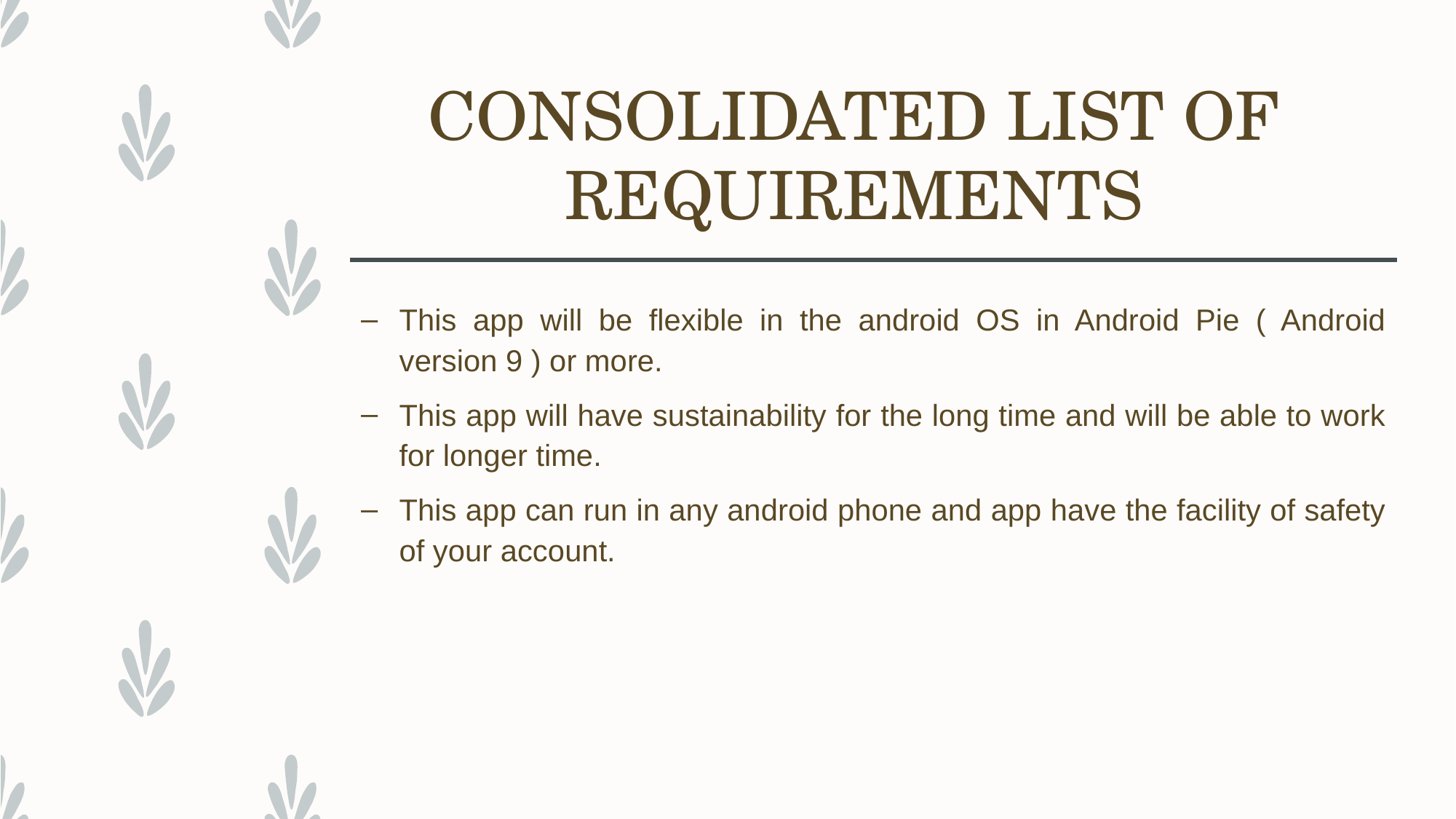

# CONSOLIDATED LIST OF REQUIREMENTS
This app will be flexible in the android OS in Android Pie ( Android version 9 ) or more.
This app will have sustainability for the long time and will be able to work for longer time.
This app can run in any android phone and app have the facility of safety of your account.